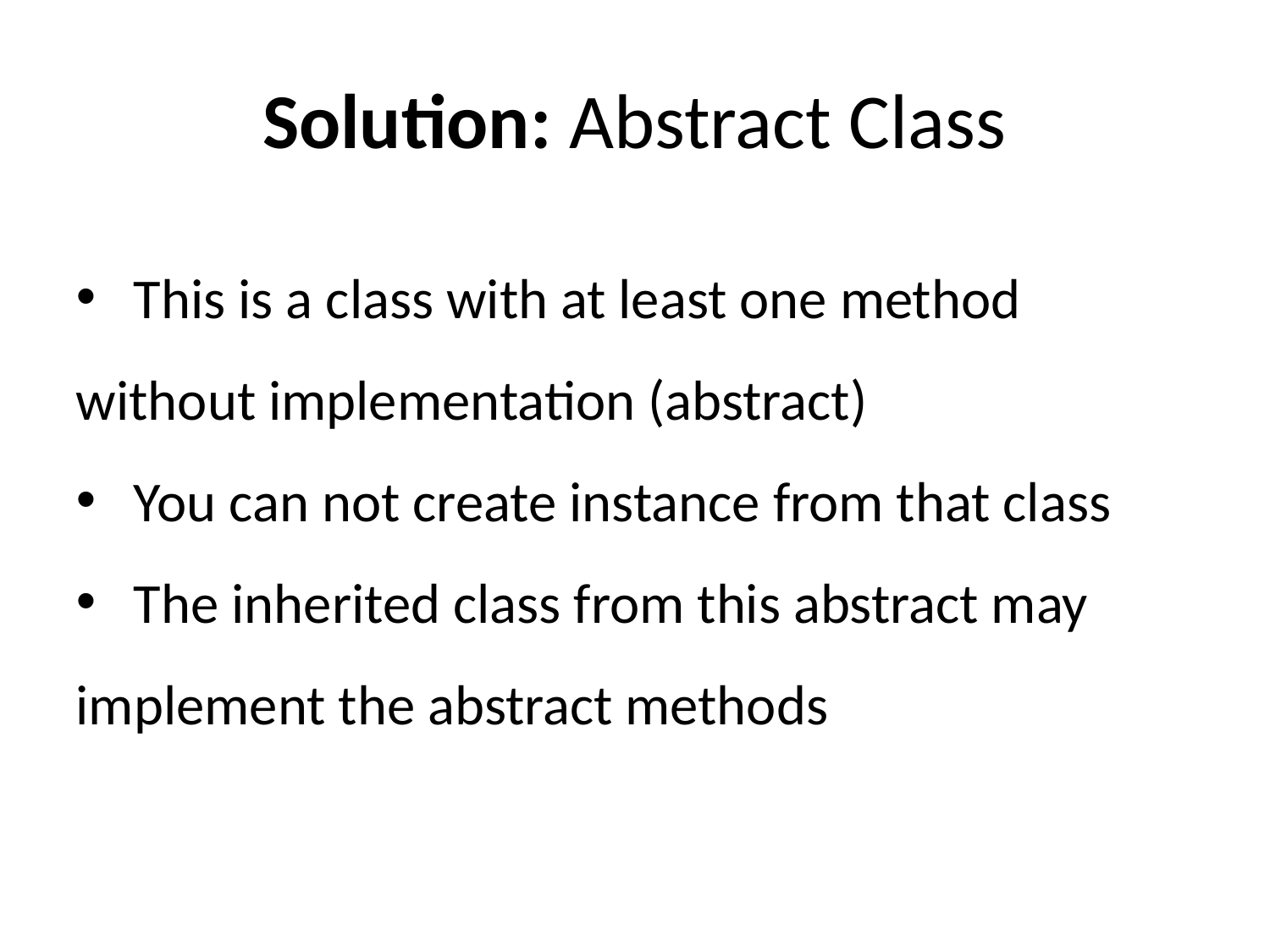

Solution: Abstract Class
   This is a class with at least one method without implementation (abstract)
   You can not create instance from that class
   The inherited class from this abstract may implement the abstract methods